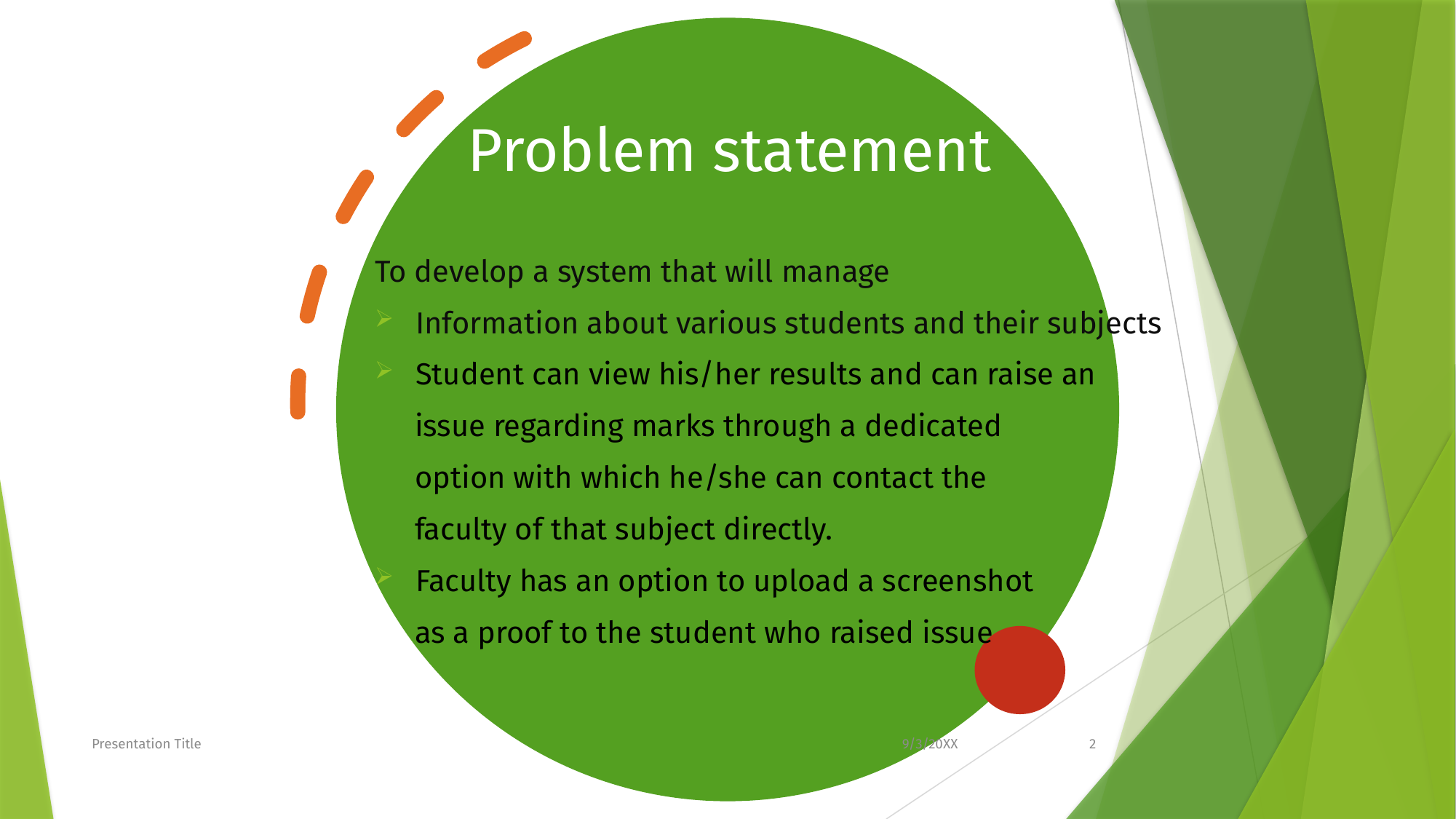

# Problem statement
To develop a system that will manage
Information about various students and their subjects
Student can view his/her results and can raise an
     issue regarding marks through a dedicated
     option with which he/she can contact the
     faculty of that subject directly.
Faculty has an option to upload a screenshot
     as a proof to the student who raised issue

Presentation Title
9/3/20XX
2